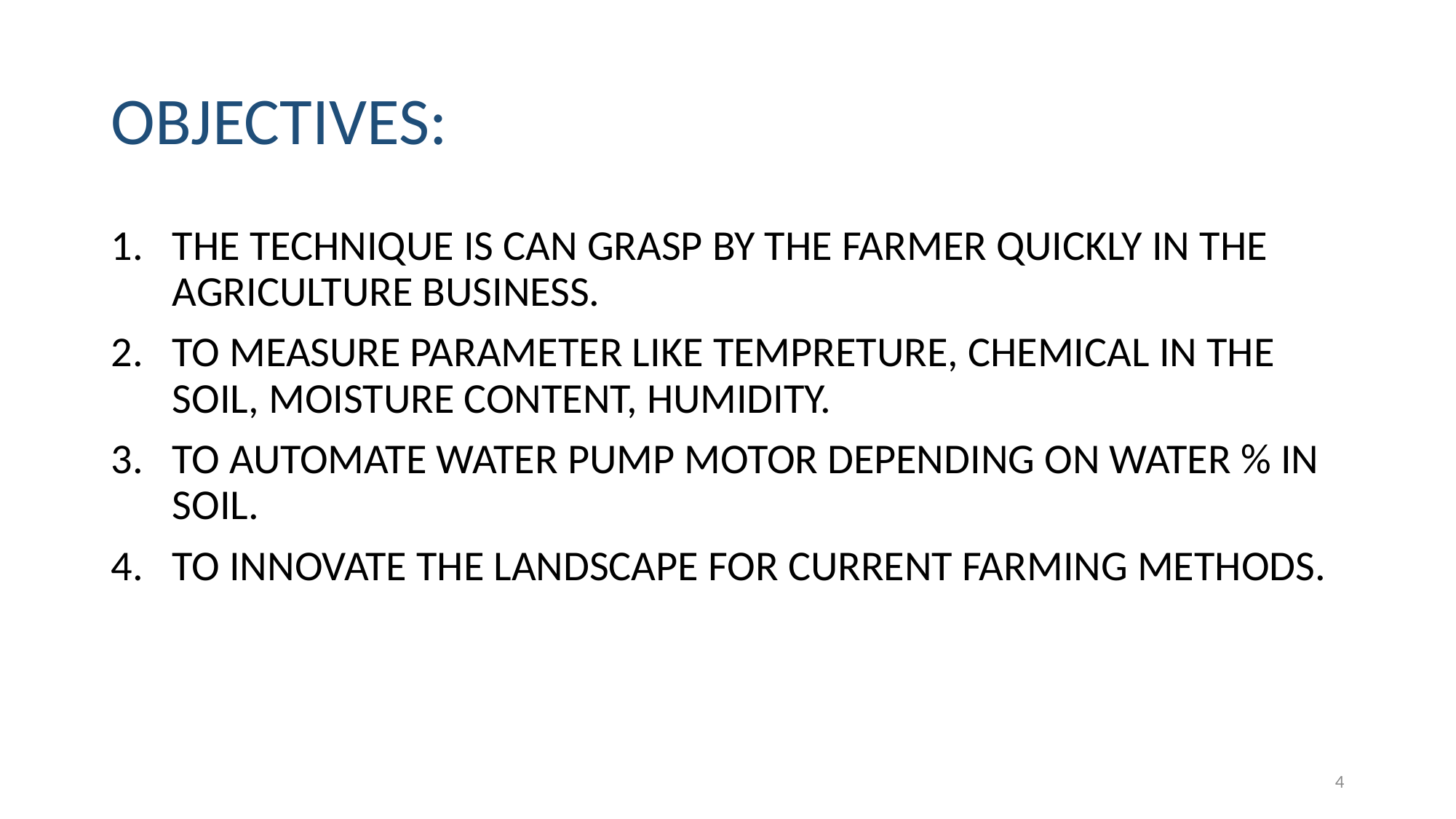

# OBJECTIVES:
THE TECHNIQUE IS CAN GRASP BY THE FARMER QUICKLY IN THE AGRICULTURE BUSINESS.
TO MEASURE PARAMETER LIKE TEMPRETURE, CHEMICAL IN THE SOIL, MOISTURE CONTENT, HUMIDITY.
TO AUTOMATE WATER PUMP MOTOR DEPENDING ON WATER % IN SOIL.
TO INNOVATE THE LANDSCAPE FOR CURRENT FARMING METHODS.
4